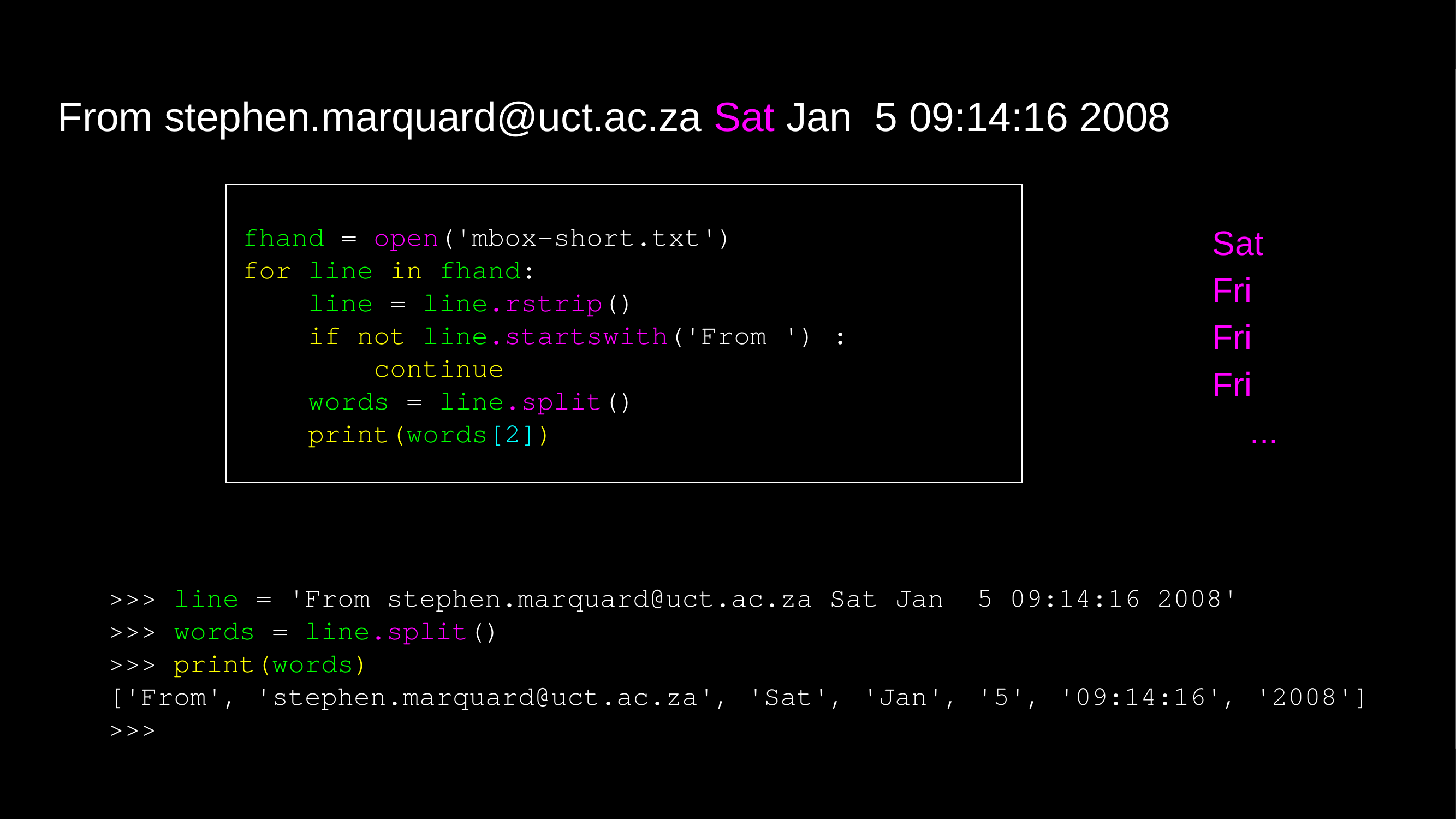

From stephen.marquard@uct.ac.za Sat Jan  5 09:14:16 2008
 fhand = open('mbox-short.txt')
 for line in fhand:
     line = line.rstrip()
     if not line.startswith('From ') :
         continue
     words = line.split()
     print(words[2])
Sat
Fri
Fri
Fri
    ...
>>> line = 'From stephen.marquard@uct.ac.za Sat Jan  5 09:14:16 2008'
>>> words = line.split()
>>> print(words)
['From', 'stephen.marquard@uct.ac.za', 'Sat', 'Jan', '5', '09:14:16', '2008']
>>>